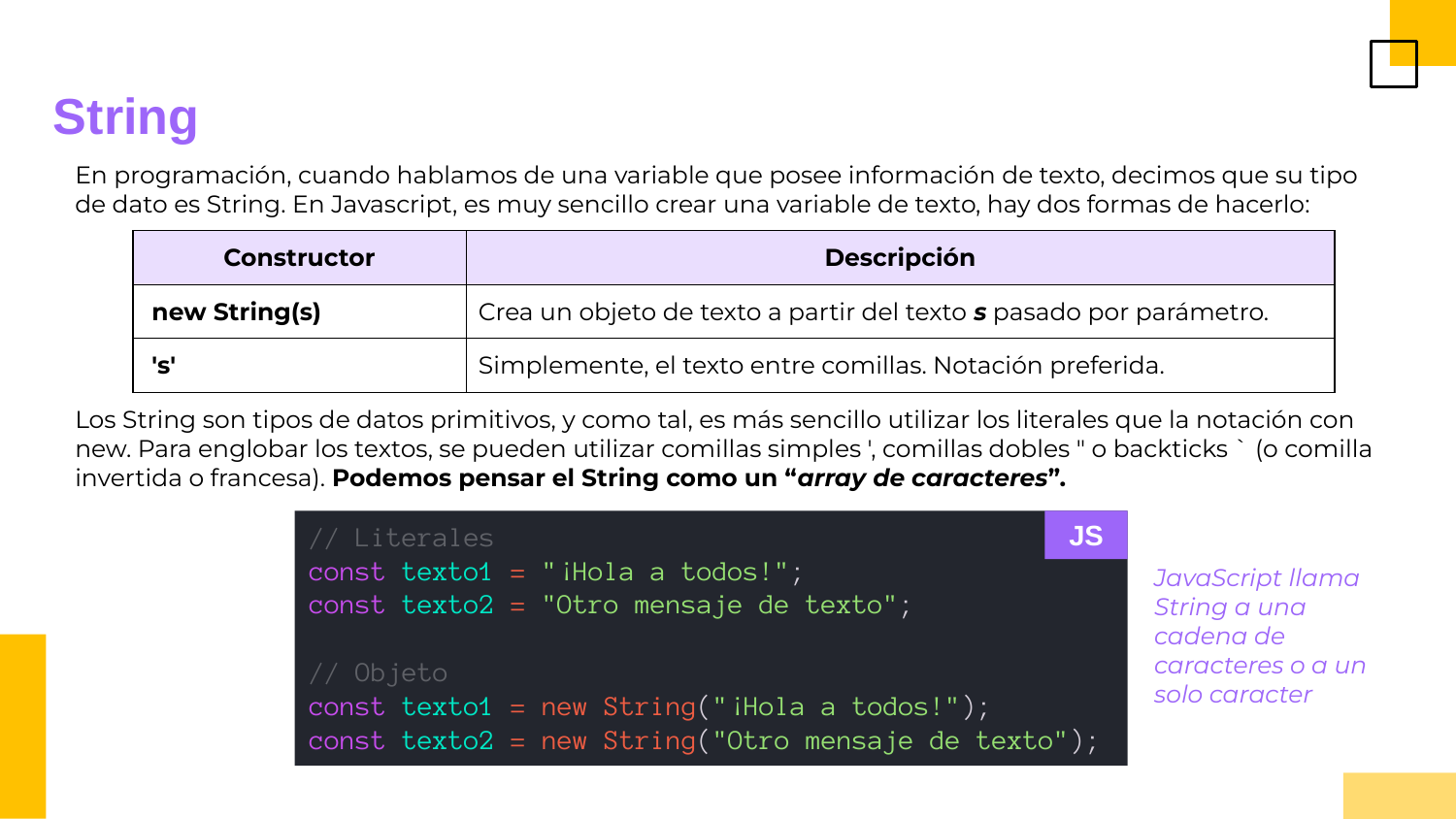

String
En programación, cuando hablamos de una variable que posee información de texto, decimos que su tipo de dato es String. En Javascript, es muy sencillo crear una variable de texto, hay dos formas de hacerlo:
| Constructor | Descripción |
| --- | --- |
| new String(s) | Crea un objeto de texto a partir del texto s pasado por parámetro. |
| 's' | Simplemente, el texto entre comillas. Notación preferida. |
Los String son tipos de datos primitivos, y como tal, es más sencillo utilizar los literales que la notación con new. Para englobar los textos, se pueden utilizar comillas simples ', comillas dobles " o backticks ` (o comilla invertida o francesa). Podemos pensar el String como un “array de caracteres”.
// Literales
const texto1 = "¡Hola a todos!";
const texto2 = "Otro mensaje de texto";
// Objeto
const texto1 = new String("¡Hola a todos!");
const texto2 = new String("Otro mensaje de texto");
JS
JavaScript llama String a una cadena de caracteres o a un solo caracter